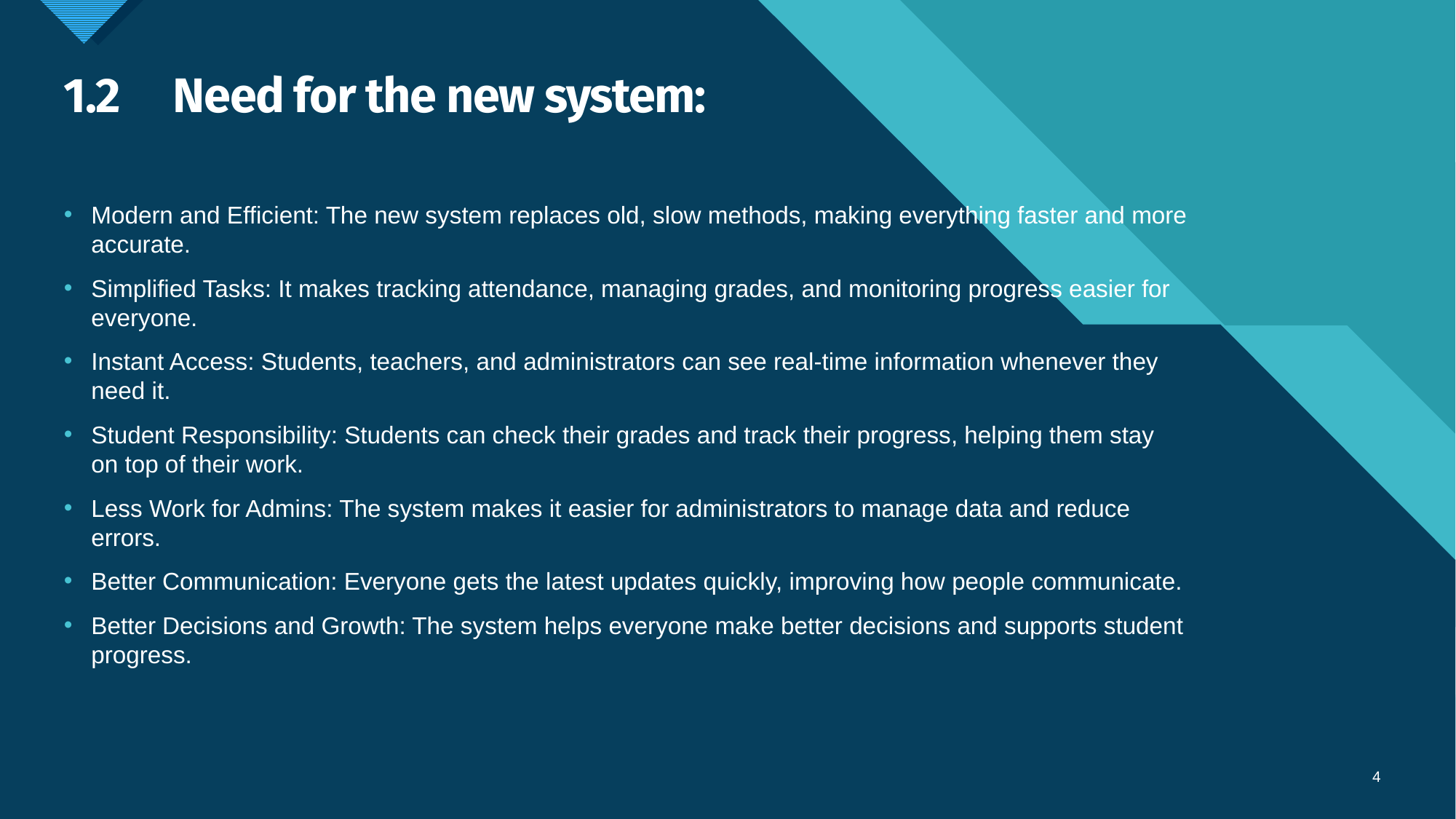

# 1.2	Need for the new system:
Modern and Efficient: The new system replaces old, slow methods, making everything faster and more accurate.
Simplified Tasks: It makes tracking attendance, managing grades, and monitoring progress easier for everyone.
Instant Access: Students, teachers, and administrators can see real-time information whenever they need it.
Student Responsibility: Students can check their grades and track their progress, helping them stay on top of their work.
Less Work for Admins: The system makes it easier for administrators to manage data and reduce errors.
Better Communication: Everyone gets the latest updates quickly, improving how people communicate.
Better Decisions and Growth: The system helps everyone make better decisions and supports student progress.
4